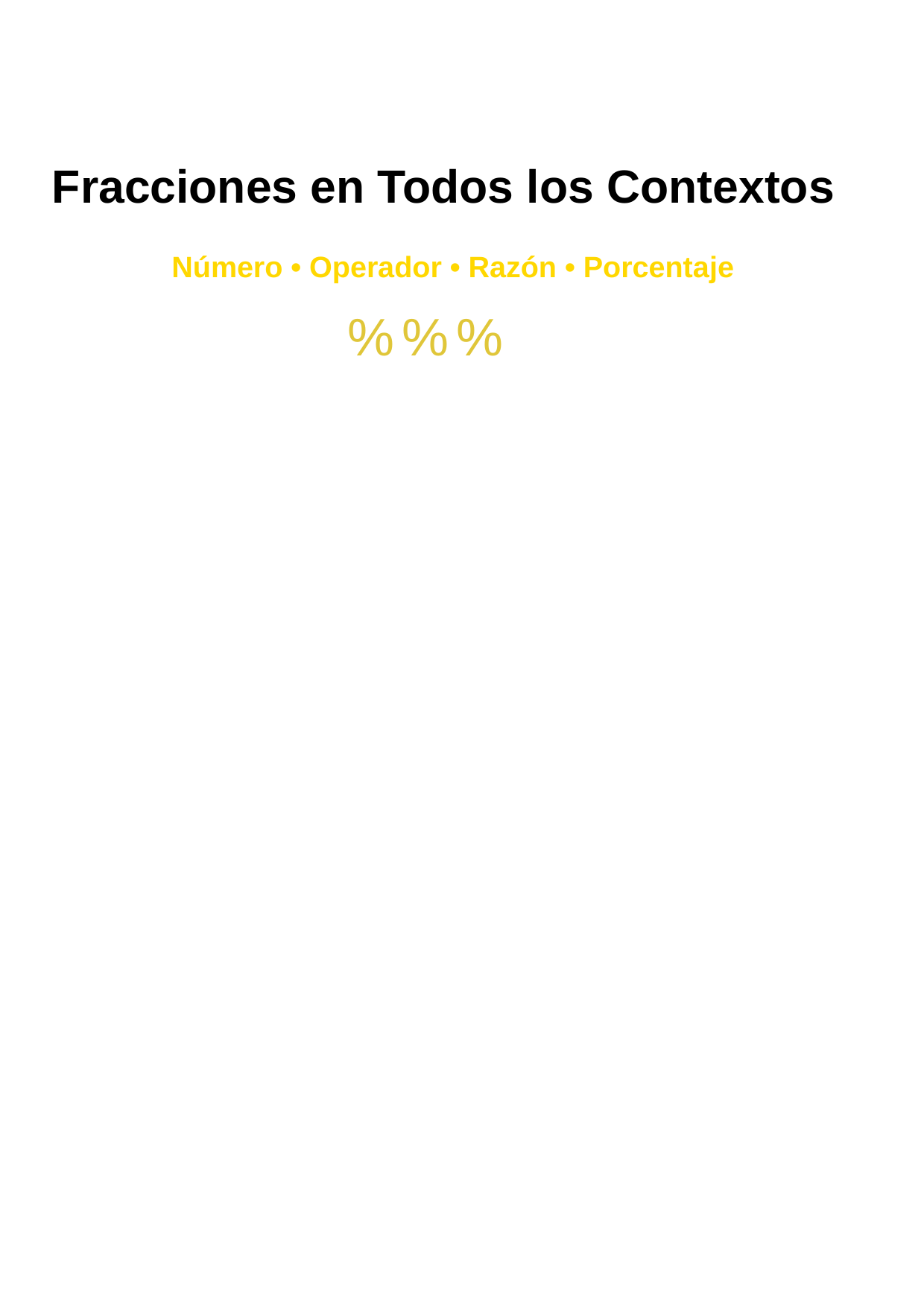

Fracciones en Todos los Contextos
Número • Operador • Razón • Porcentaje
%%%